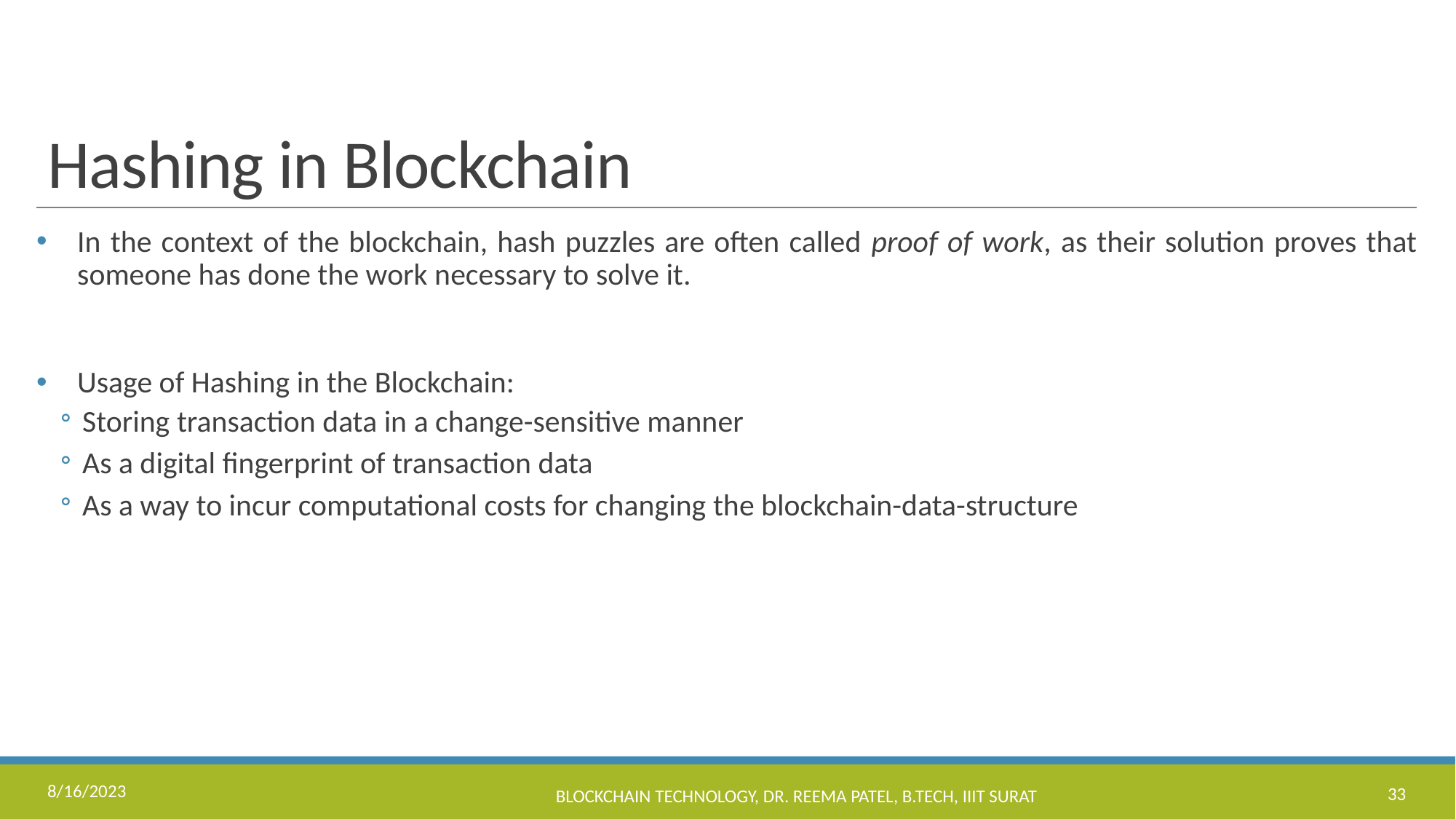

# Hashing in Blockchain
In the context of the blockchain, hash puzzles are often called proof of work, as their solution proves that someone has done the work necessary to solve it.

Usage of Hashing in the Blockchain:
Storing transaction data in a change-sensitive manner
As a digital fingerprint of transaction data
As a way to incur computational costs for changing the blockchain-data-structure
8/16/2023
Blockchain Technology, Dr. Reema Patel, B.Tech, IIIT Surat
33